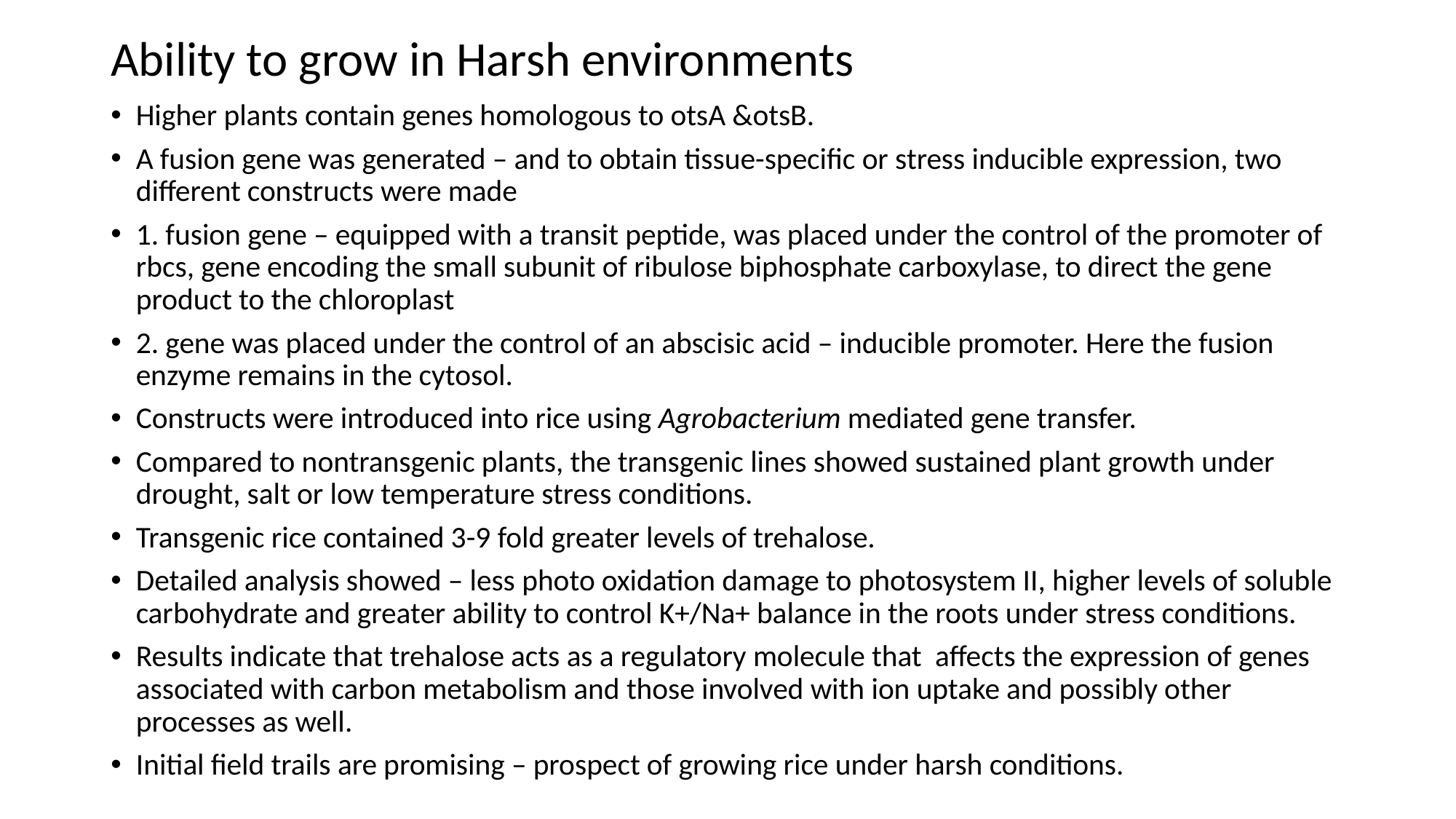

# Ability to grow in Harsh environments
Higher plants contain genes homologous to otsA &otsB.
A fusion gene was generated – and to obtain tissue-specific or stress inducible expression, two different constructs were made
1. fusion gene – equipped with a transit peptide, was placed under the control of the promoter of rbcs, gene encoding the small subunit of ribulose biphosphate carboxylase, to direct the gene product to the chloroplast
2. gene was placed under the control of an abscisic acid – inducible promoter. Here the fusion enzyme remains in the cytosol.
Constructs were introduced into rice using Agrobacterium mediated gene transfer.
Compared to nontransgenic plants, the transgenic lines showed sustained plant growth under drought, salt or low temperature stress conditions.
Transgenic rice contained 3-9 fold greater levels of trehalose.
Detailed analysis showed – less photo oxidation damage to photosystem II, higher levels of soluble carbohydrate and greater ability to control K+/Na+ balance in the roots under stress conditions.
Results indicate that trehalose acts as a regulatory molecule that  affects the expression of genes associated with carbon metabolism and those involved with ion uptake and possibly other processes as well.
Initial field trails are promising – prospect of growing rice under harsh conditions.